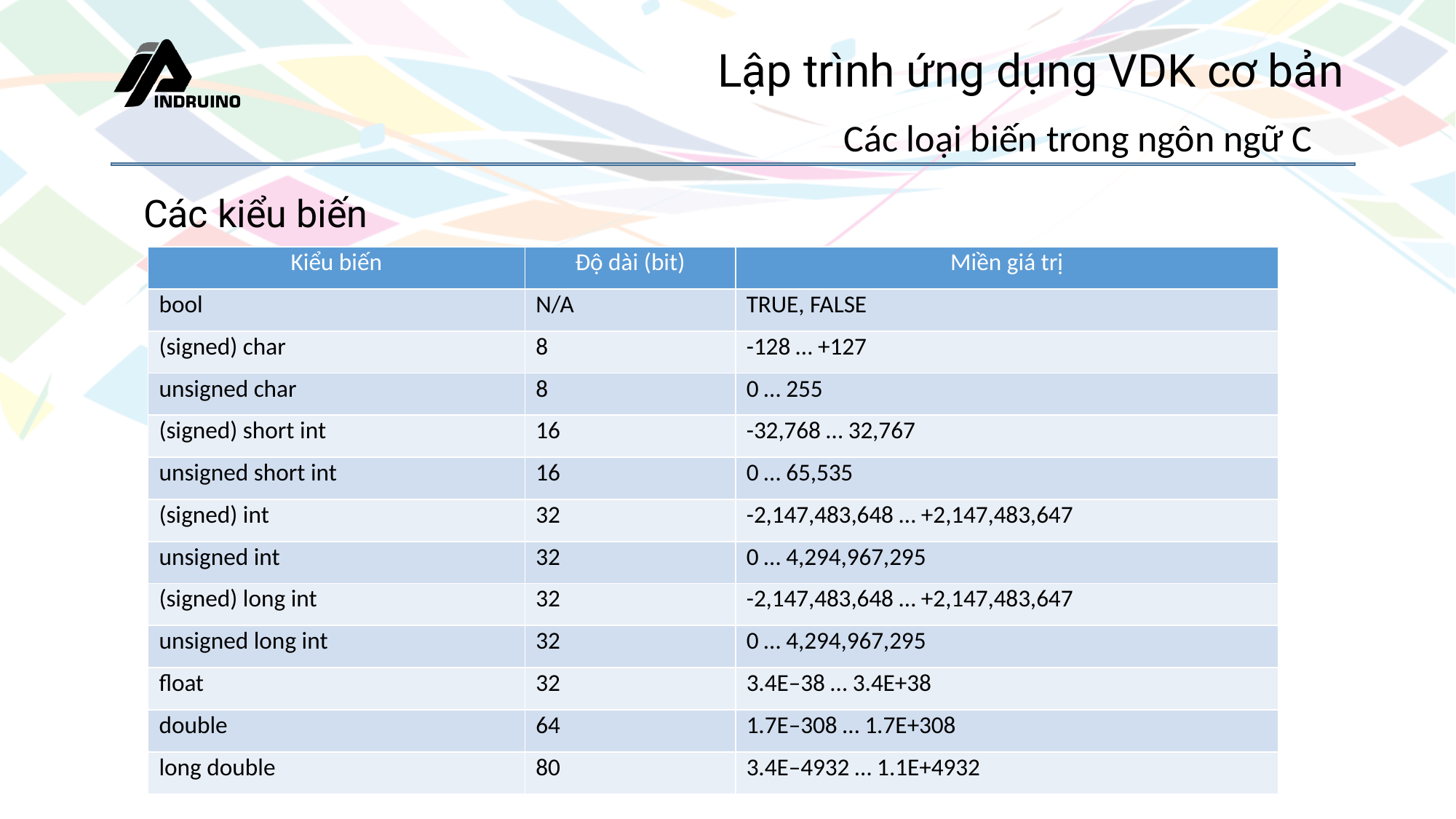

# Lập trình ứng dụng VDK cơ bản
Các loại biến trong ngôn ngữ C
Các kiểu biến
| Kiểu biến | Độ dài (bit) | Miền giá trị |
| --- | --- | --- |
| bool | N/A | TRUE, FALSE |
| (signed) char | 8 | -128 … +127 |
| unsigned char | 8 | 0 … 255 |
| (signed) short int | 16 | -32,768 … 32,767 |
| unsigned short int | 16 | 0 … 65,535 |
| (signed) int | 32 | -2,147,483,648 … +2,147,483,647 |
| unsigned int | 32 | 0 … 4,294,967,295 |
| (signed) long int | 32 | -2,147,483,648 … +2,147,483,647 |
| unsigned long int | 32 | 0 … 4,294,967,295 |
| float | 32 | 3.4E–38 … 3.4E+38 |
| double | 64 | 1.7E–308 … 1.7E+308 |
| long double | 80 | 3.4E–4932 … 1.1E+4932 |